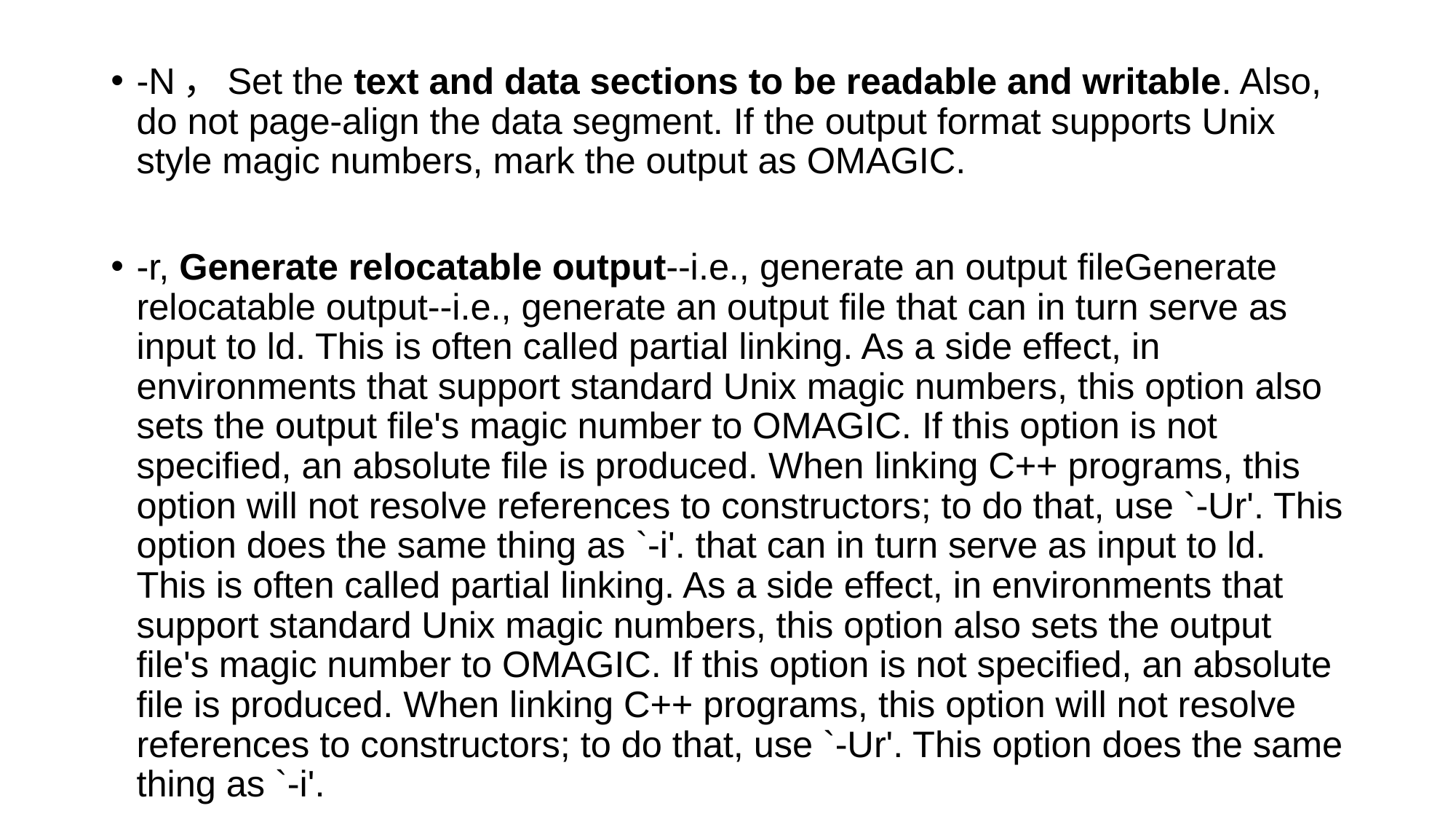

-N，Set the text and data sections to be readable and writable. Also, do not page-align the data segment. If the output format supports Unix style magic numbers, mark the output as OMAGIC.

-r, Generate relocatable output--i.e., generate an output fileGenerate relocatable output--i.e., generate an output file that can in turn serve as input to ld. This is often called partial linking. As a side effect, in environments that support standard Unix magic numbers, this option also sets the output file's magic number to OMAGIC. If this option is not specified, an absolute file is produced. When linking C++ programs, this option will not resolve references to constructors; to do that, use `-Ur'. This option does the same thing as `-i'. that can in turn serve as input to ld. This is often called partial linking. As a side effect, in environments that support standard Unix magic numbers, this option also sets the output file's magic number to OMAGIC. If this option is not specified, an absolute file is produced. When linking C++ programs, this option will not resolve references to constructors; to do that, use `-Ur'. This option does the same thing as `-i'.